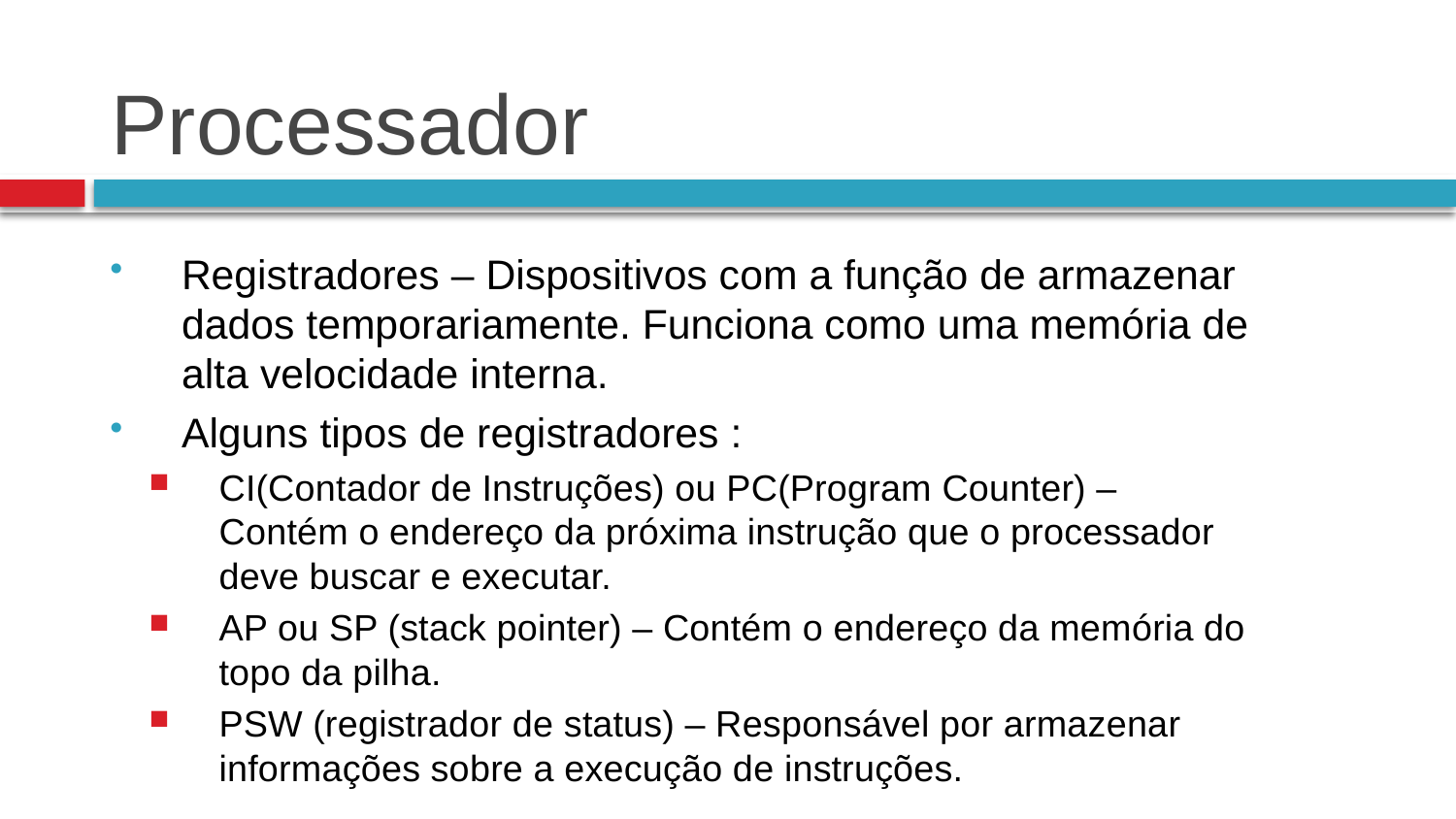

# Processador
Registradores – Dispositivos com a função de armazenar dados temporariamente. Funciona como uma memória de alta velocidade interna.
Alguns tipos de registradores :
CI(Contador de Instruções) ou PC(Program Counter) – Contém o endereço da próxima instrução que o processador deve buscar e executar.
AP ou SP (stack pointer) – Contém o endereço da memória do topo da pilha.
PSW (registrador de status) – Responsável por armazenar informações sobre a execução de instruções.